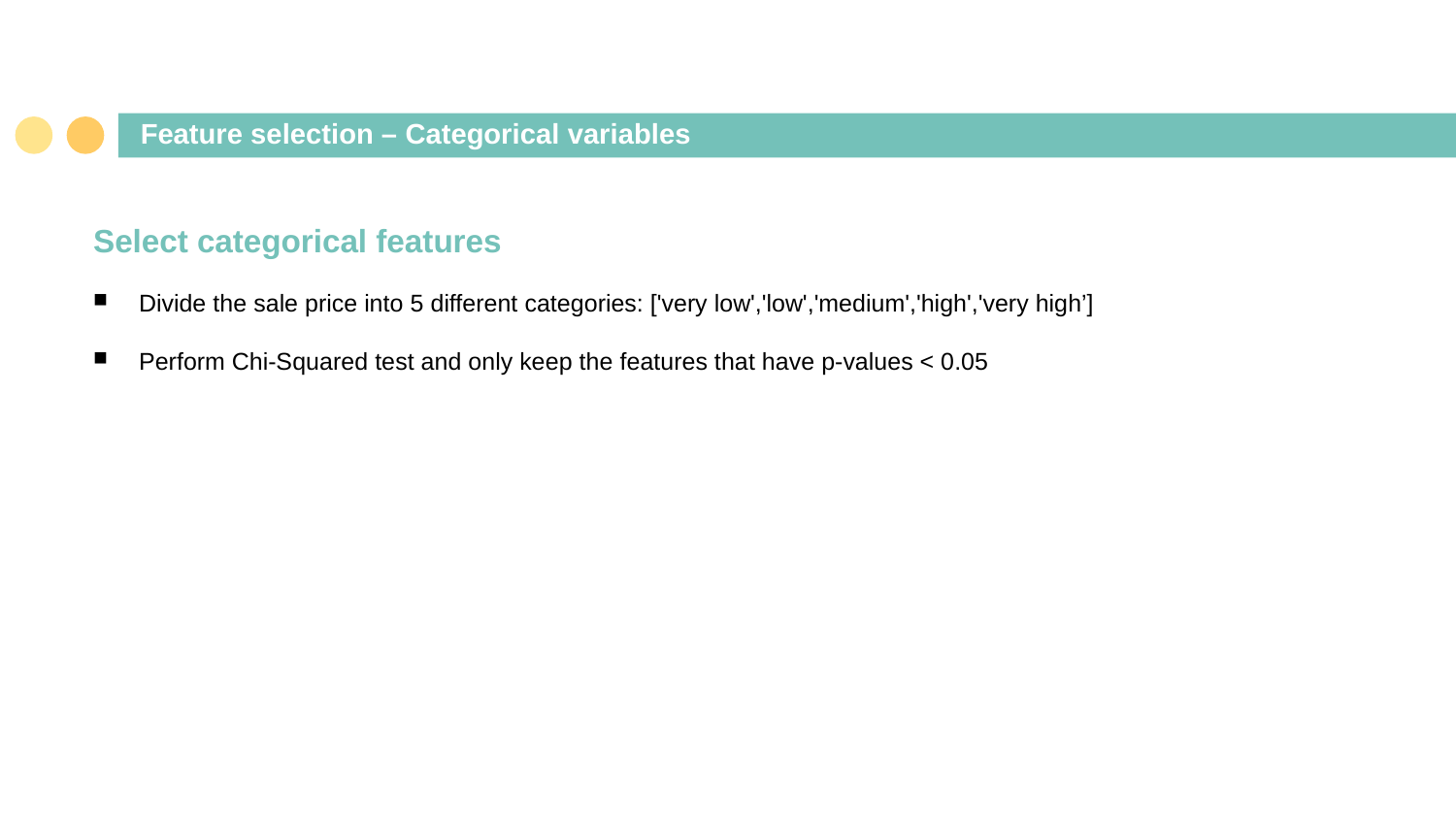

# Feature selection – Categorical variables
Select categorical features

Divide the sale price into 5 different categories: ['very low','low','medium','high','very high’]

Perform Chi-Squared test and only keep the features that have p-values < 0.05